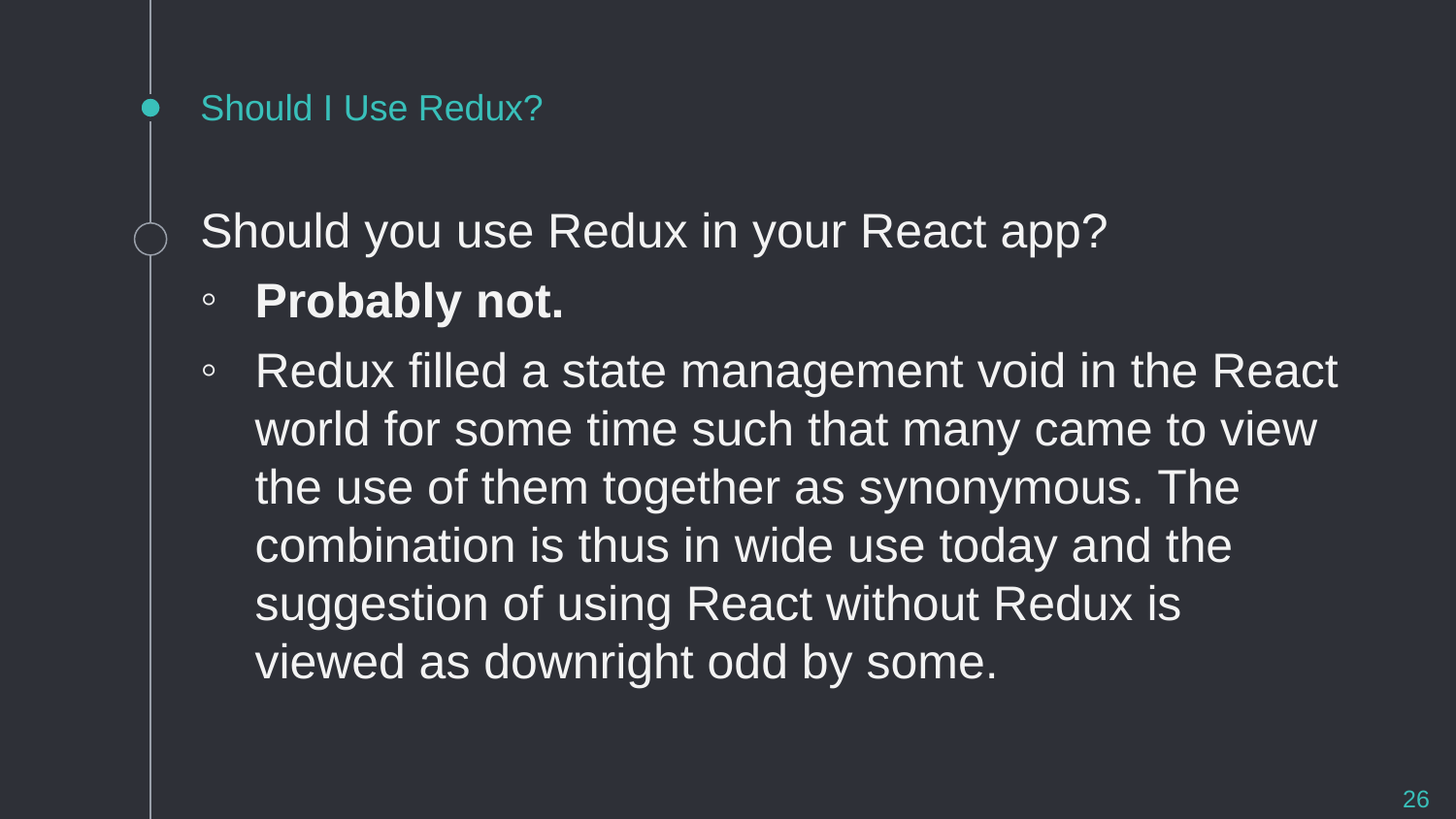

# Should I Use Redux?
Should you use Redux in your React app?
Probably not.
Redux filled a state management void in the React world for some time such that many came to view the use of them together as synonymous. The combination is thus in wide use today and the suggestion of using React without Redux is viewed as downright odd by some.
26